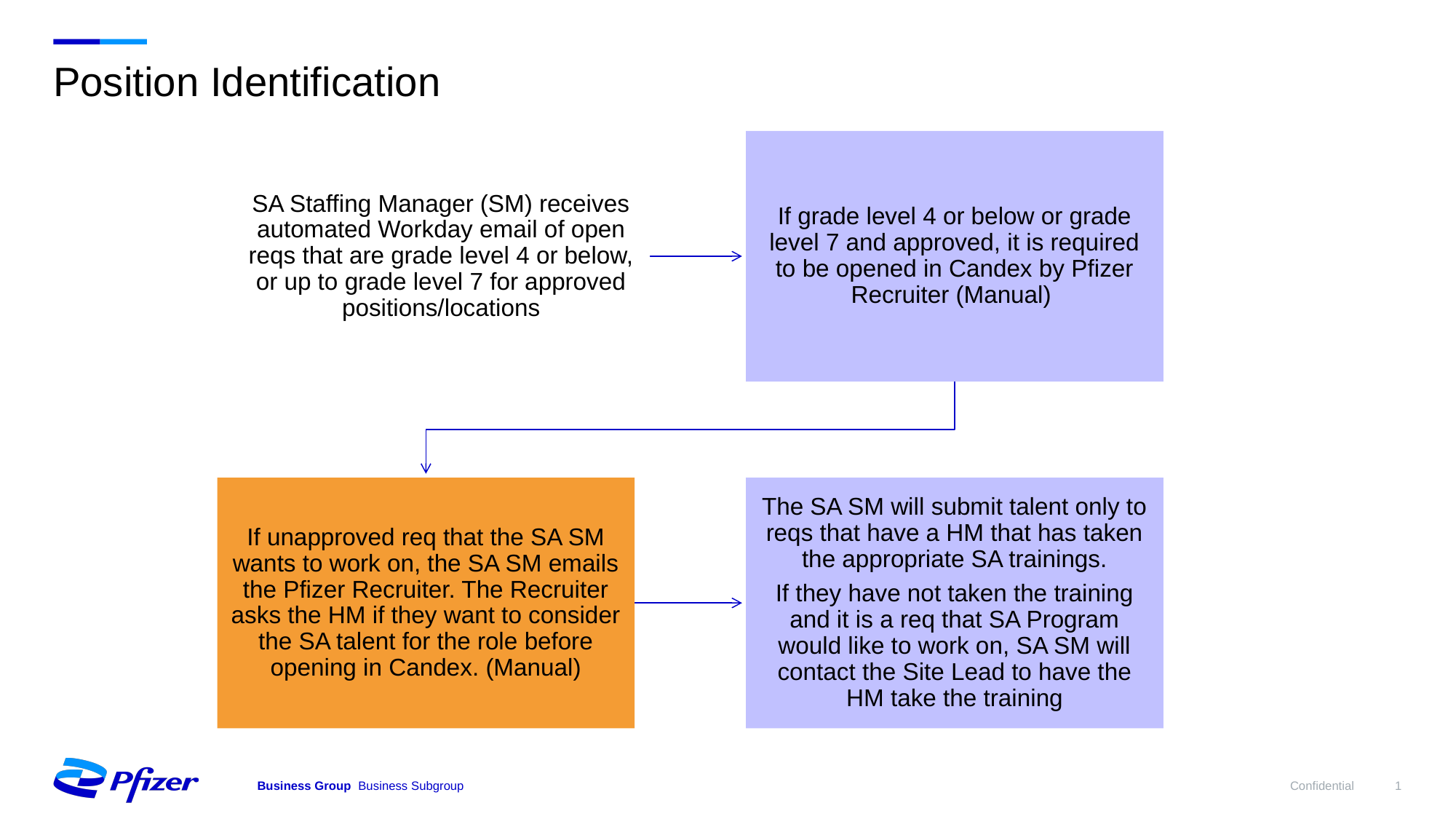

# Position Identification

SA Staffing Manager (SM) receives automated Workday email of open reqs that are grade level 4 or below, or up to grade level 7 for approved positions/locations

If grade level 4 or below or grade level 7 and approved, it is required to be opened in Candex by Pfizer Recruiter (Manual)

If unapproved req that the SA SM wants to work on, the SA SM emails the Pfizer Recruiter. The Recruiter asks the HM if they want to consider the SA talent for the role before opening in Candex. (Manual)
The SA SM will submit talent only to reqs that have a HM that has taken the appropriate SA trainings.
If they have not taken the training and it is a req that SA Program would like to work on, SA SM will contact the Site Lead to have the HM take the training